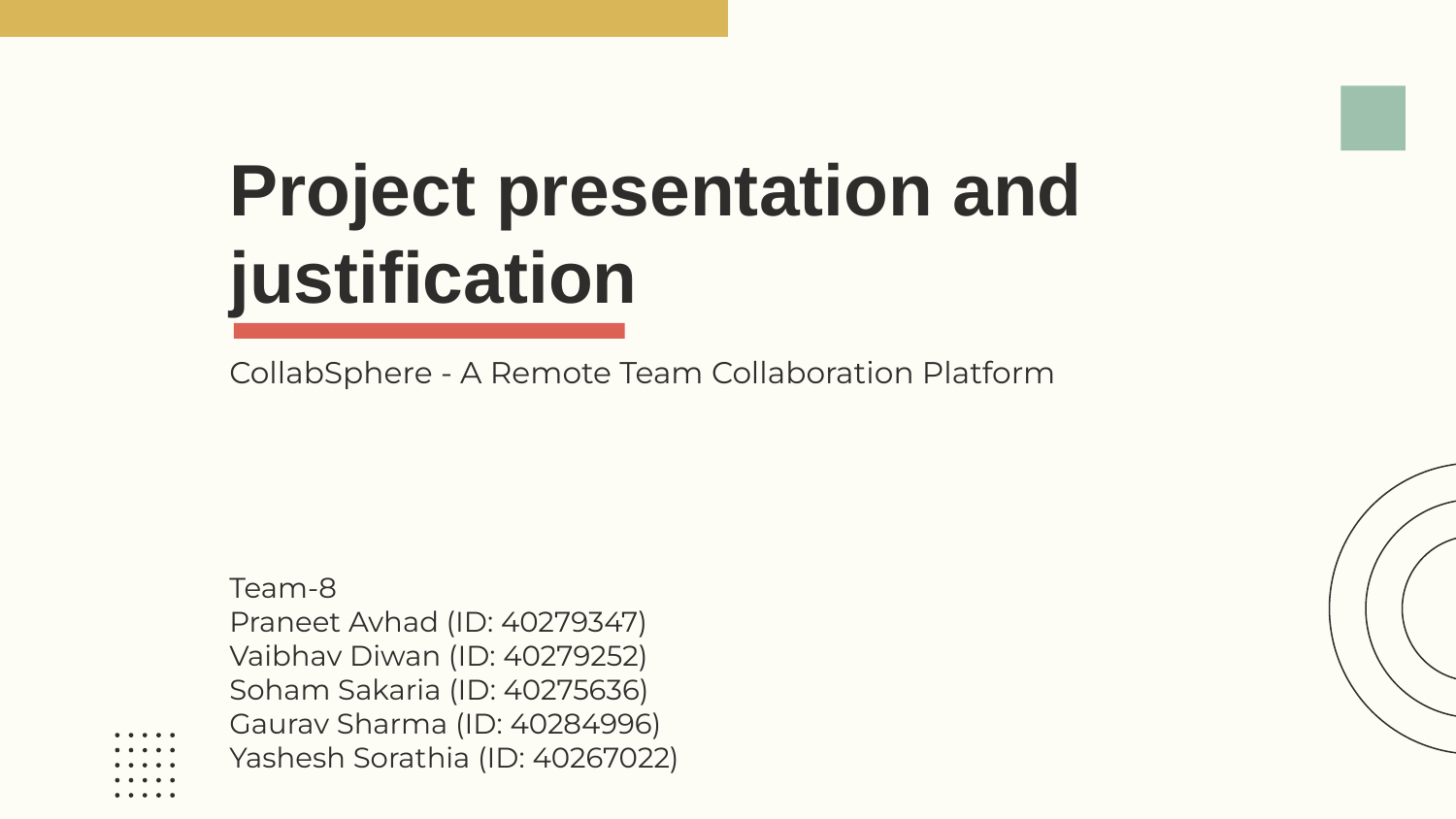

# Project presentation and justification

CollabSphere - A Remote Team Collaboration Platform
Team-8
Praneet Avhad (ID: 40279347)
Vaibhav Diwan (ID: 40279252)
Soham Sakaria (ID: 40275636)
Gaurav Sharma (ID: 40284996)
Yashesh Sorathia (ID: 40267022)